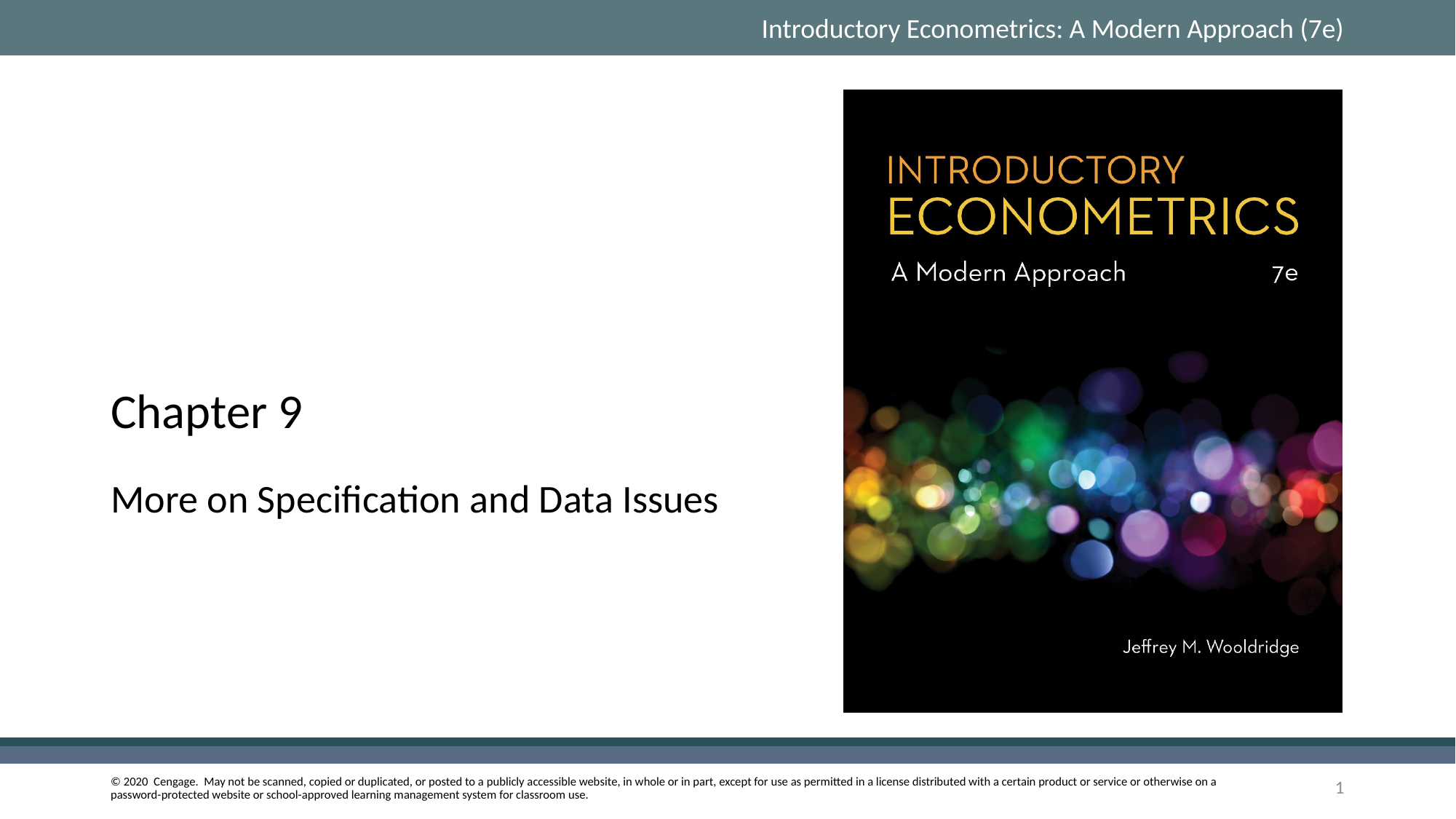

# Chapter 9
More on Specification and Data Issues
1